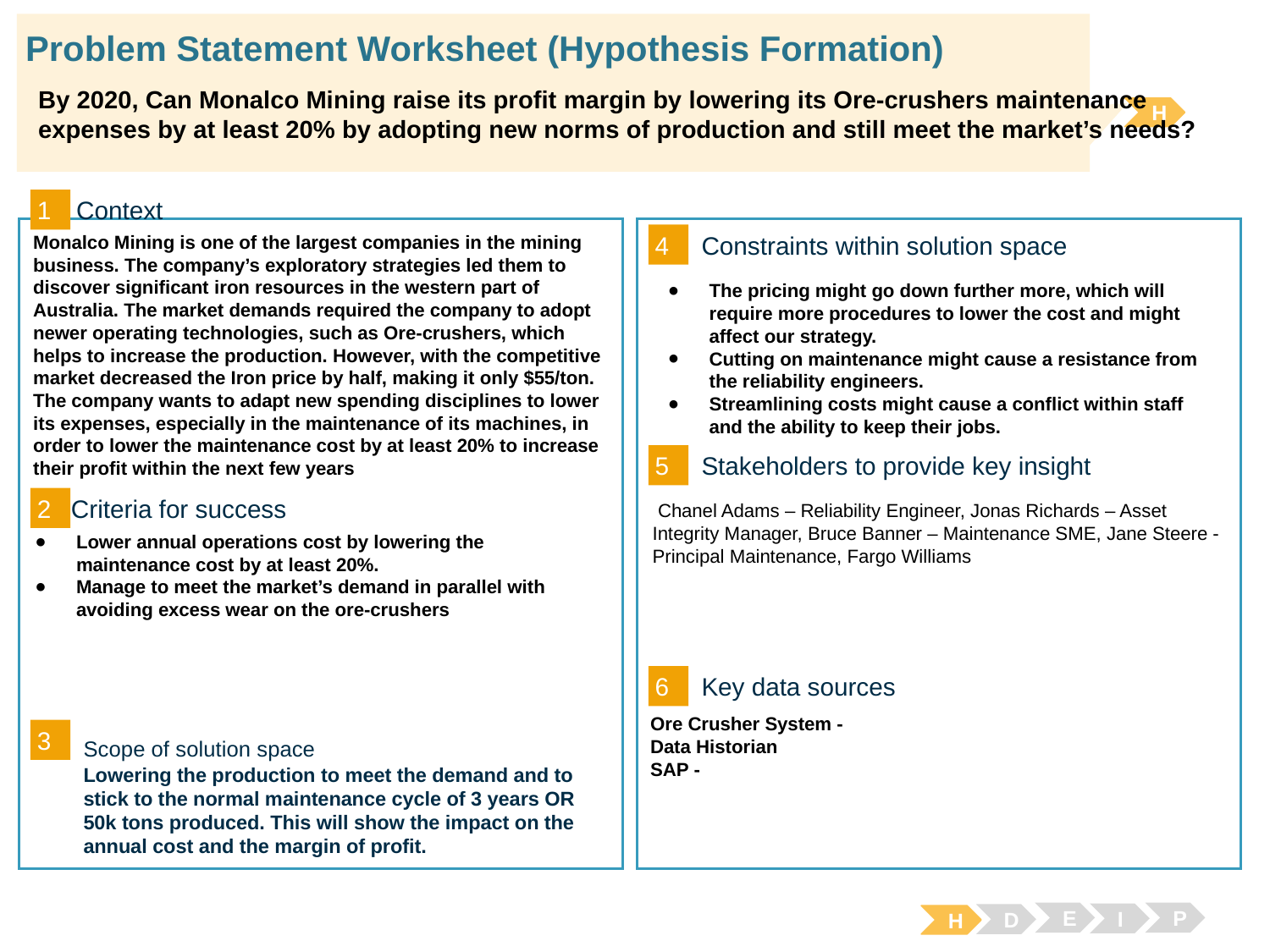

# Problem Statement Worksheet (Hypothesis Formation)
By 2020, Can Monalco Mining raise its profit margin by lowering its Ore-crushers maintenance expenses by at least 20% by adopting new norms of production and still meet the market’s needs?
H
1
Context

Monalco Mining is one of the largest companies in the mining business. The company’s exploratory strategies led them to discover significant iron resources in the western part of Australia. The market demands required the company to adopt newer operating technologies, such as Ore-crushers, which helps to increase the production. However, with the competitive market decreased the Iron price by half, making it only $55/ton. The company wants to adapt new spending disciplines to lower its expenses, especially in the maintenance of its machines, in order to lower the maintenance cost by at least 20% to increase their profit within the next few years

4
Constraints within solution space
The pricing might go down further more, which will require more procedures to lower the cost and might affect our strategy.
Cutting on maintenance might cause a resistance from the reliability engineers.
Streamlining costs might cause a conflict within staff and the ability to keep their jobs.
5
Stakeholders to provide key insight
2
 Chanel Adams – Reliability Engineer, Jonas Richards – Asset Integrity Manager, Bruce Banner – Maintenance SME, Jane Steere - Principal Maintenance, Fargo Williams
Criteria for success
Lower annual operations cost by lowering the maintenance cost by at least 20%.
Manage to meet the market’s demand in parallel with avoiding excess wear on the ore-crushers

6
Key data sources
Ore Crusher System -
Data Historian
SAP -
3
Scope of solution space
Lowering the production to meet the demand and to stick to the normal maintenance cycle of 3 years OR 50k tons produced. This will show the impact on the annual cost and the margin of profit.
E
P
I
D
H